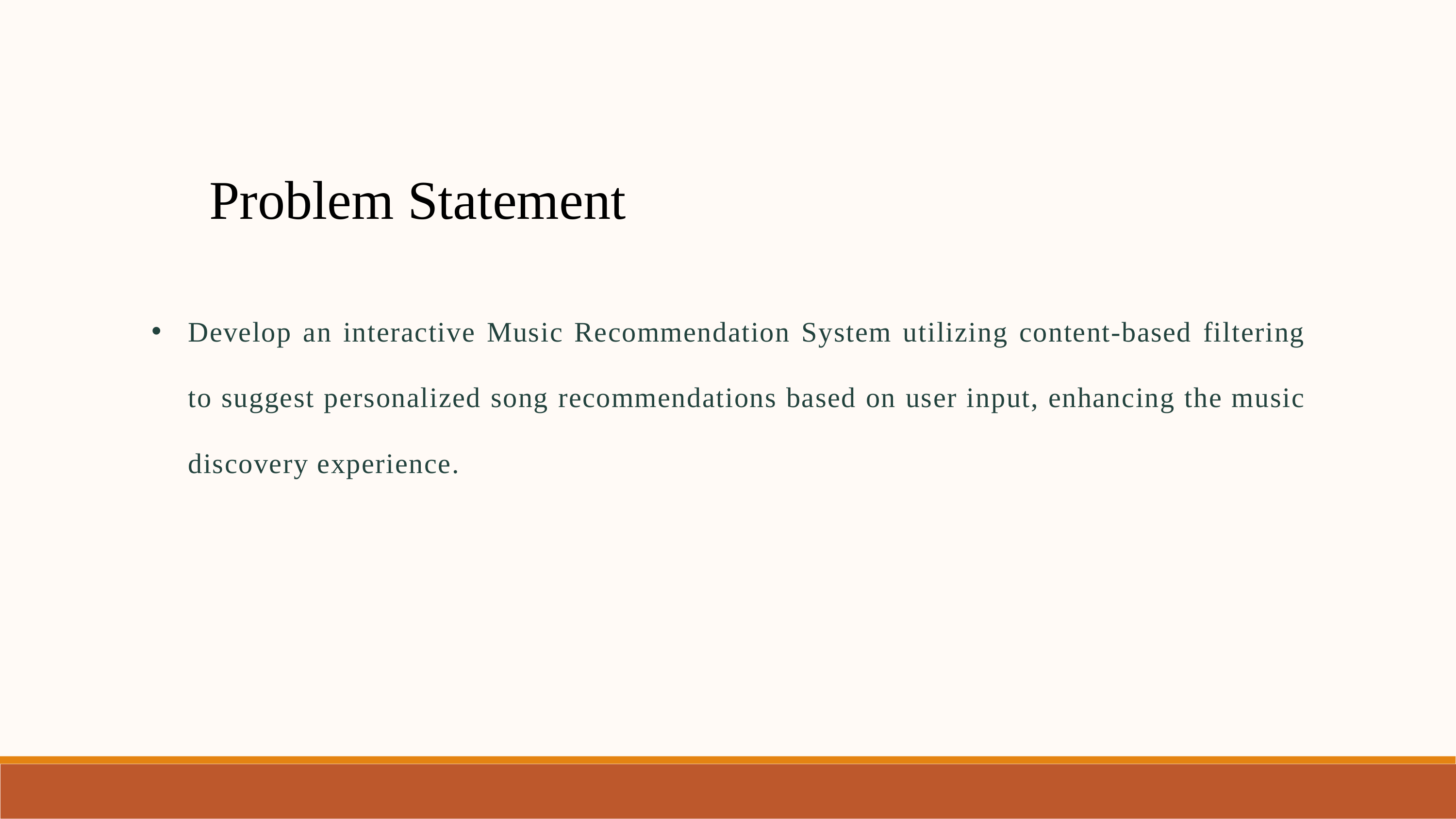

Problem Statement
Develop an interactive Music Recommendation System utilizing content-based filtering to suggest personalized song recommendations based on user input, enhancing the music discovery experience.